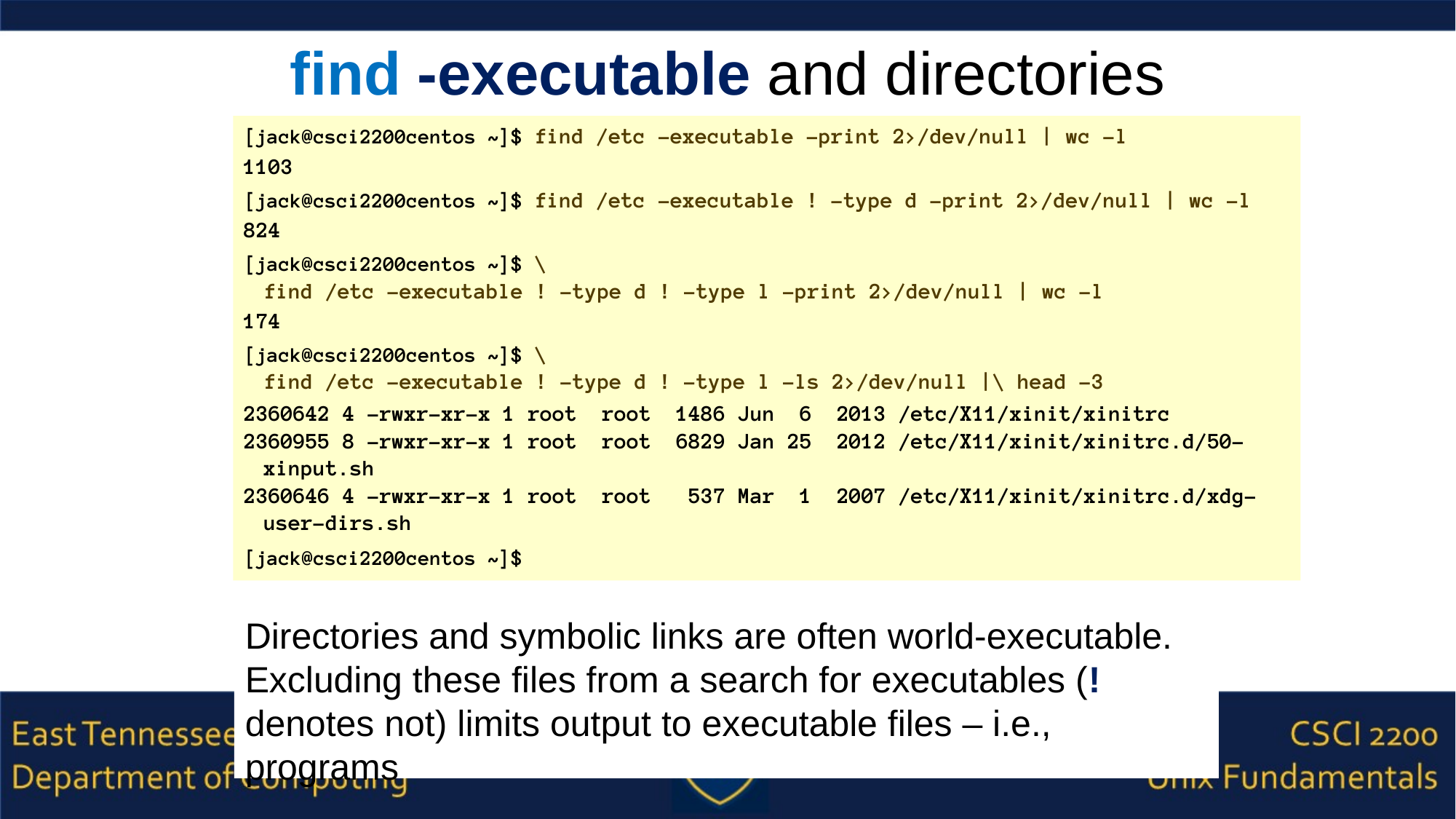

# find -executable and directories
[jack@csci2200centos ~]$ find /etc -executable -print 2>/dev/null | wc -l
1103
[jack@csci2200centos ~]$ find /etc -executable ! -type d -print 2>/dev/null | wc -l
824
[jack@csci2200centos ~]$ \
find /etc -executable ! -type d ! -type l -print 2>/dev/null | wc -l
174
[jack@csci2200centos ~]$ \
find /etc -executable ! -type d ! -type l -ls 2>/dev/null |\ head -3
2360642 4 -rwxr-xr-x 1 root  root  1486 Jun  6  2013 /etc/X11/xinit/xinitrc
2360955 8 -rwxr-xr-x 1 root  root  6829 Jan 25  2012 /etc/X11/xinit/xinitrc.d/50-xinput.sh
2360646 4 -rwxr-xr-x 1 root  root   537 Mar  1  2007 /etc/X11/xinit/xinitrc.d/xdg-user-dirs.sh
[jack@csci2200centos ~]$
Directories and symbolic links are often world-executable.
Excluding these files from a search for executables (! denotes not) limits output to executable files – i.e., programs